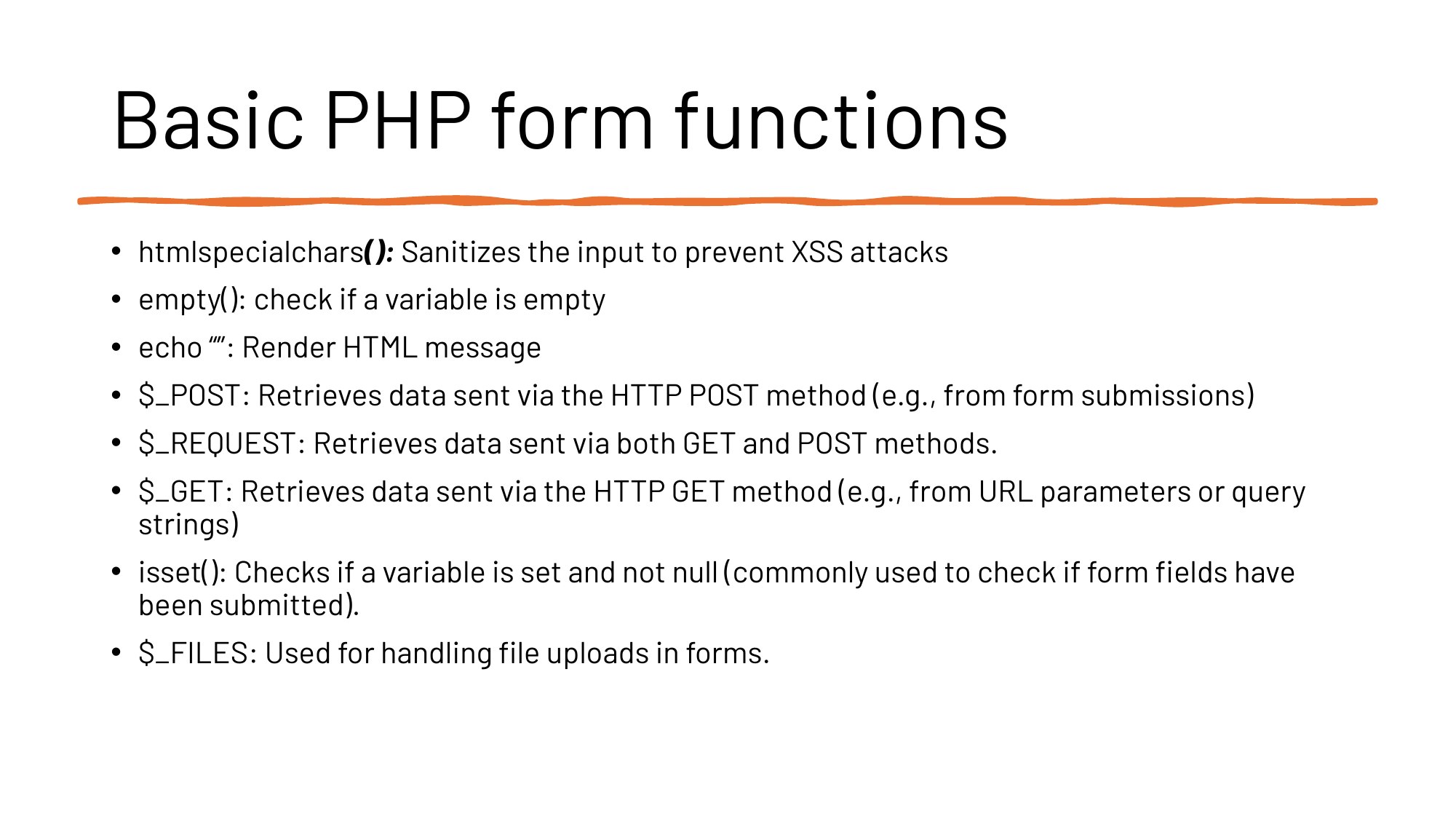

# Basic PHP form functions

htmlspecialchars(): Sanitizes the input to prevent XSS attacks
empty(): check if a variable is empty
echo “”: Render HTML message
$_POST: Retrieves data sent via the HTTP POST method (e.g., from form submissions)
$_REQUEST: Retrieves data sent via both GET and POST methods.
$_GET: Retrieves data sent via the HTTP GET method (e.g., from URL parameters or query strings)
isset(): Checks if a variable is set and not null (commonly used to check if form fields have been submitted).
$_FILES: Used for handling file uploads in forms.